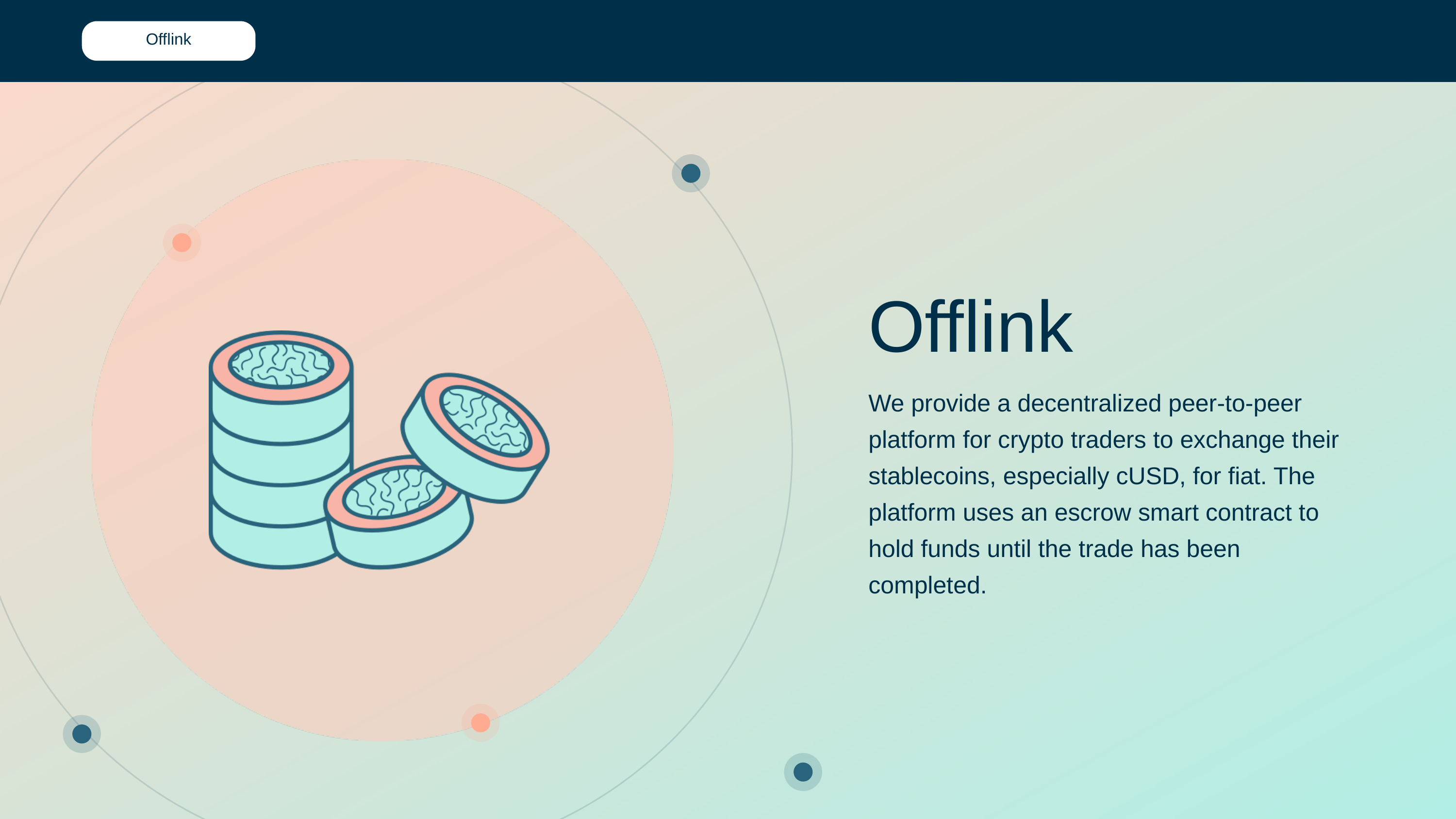

Offlink

Offlink
We provide a decentralized peer-to-peer platform for crypto traders to exchange their stablecoins, especially cUSD, for fiat. The platform uses an escrow smart contract to hold funds until the trade has been completed.